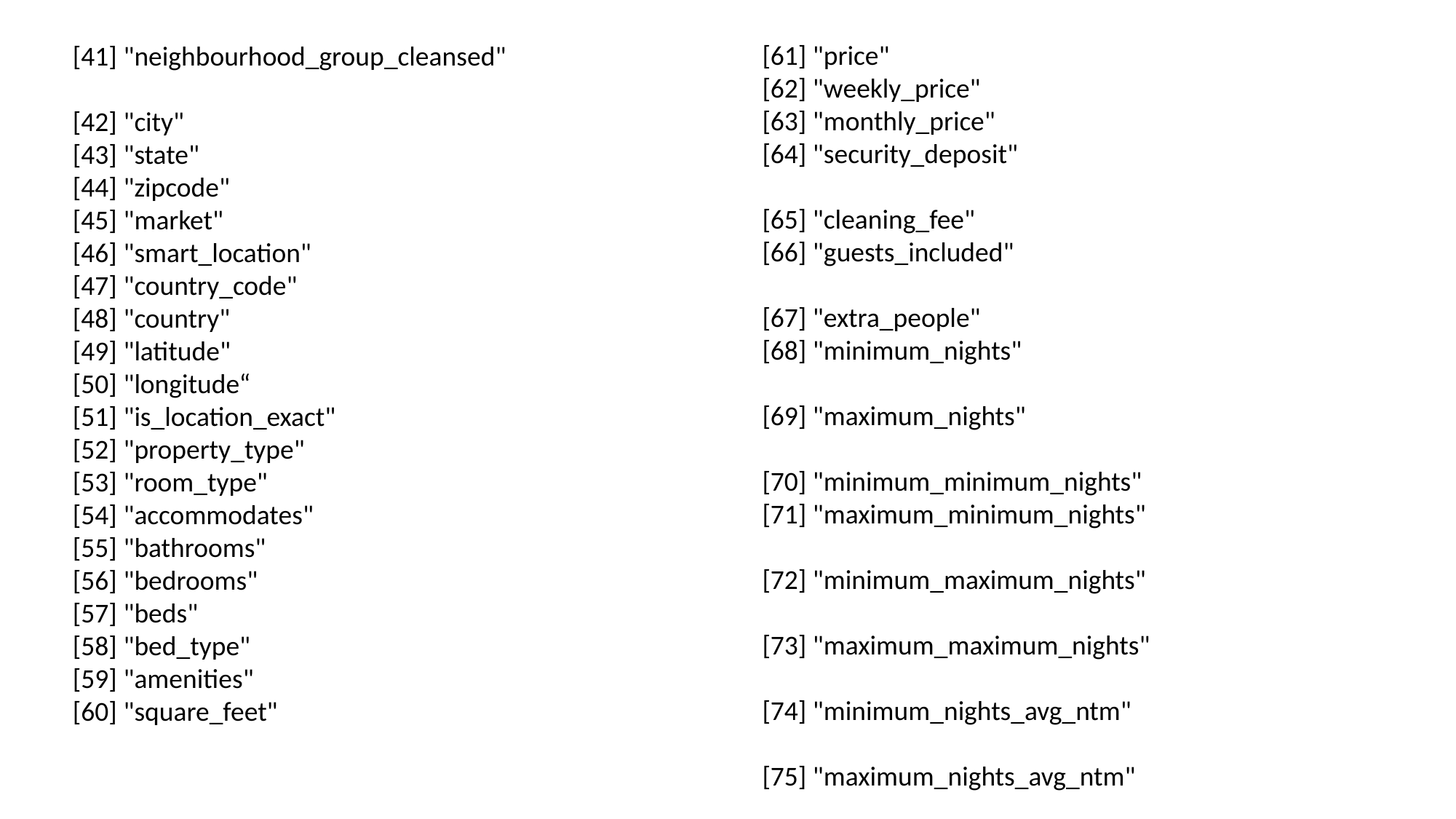

[61] "price"
 [62] "weekly_price"
 [63] "monthly_price"
 [64] "security_deposit"
 [65] "cleaning_fee"
 [66] "guests_included"
 [67] "extra_people"
 [68] "minimum_nights"
 [69] "maximum_nights"
 [70] "minimum_minimum_nights"
 [71] "maximum_minimum_nights"
 [72] "minimum_maximum_nights"
 [73] "maximum_maximum_nights"
 [74] "minimum_nights_avg_ntm"
 [75] "maximum_nights_avg_ntm"
 [76] "calendar_updated"
 [77] "has_availability"
 [78] "availability_30"
 [79] "availability_60"
 [80] "availability_90"

 [41] "neighbourhood_group_cleansed"
 [42] "city"
 [43] "state"
 [44] "zipcode"
 [45] "market"
 [46] "smart_location"
 [47] "country_code"
 [48] "country"
 [49] "latitude"
 [50] "longitude“
 [51] "is_location_exact"
 [52] "property_type"
 [53] "room_type"
 [54] "accommodates"
 [55] "bathrooms"
 [56] "bedrooms"
 [57] "beds"
 [58] "bed_type"
 [59] "amenities"
 [60] "square_feet"